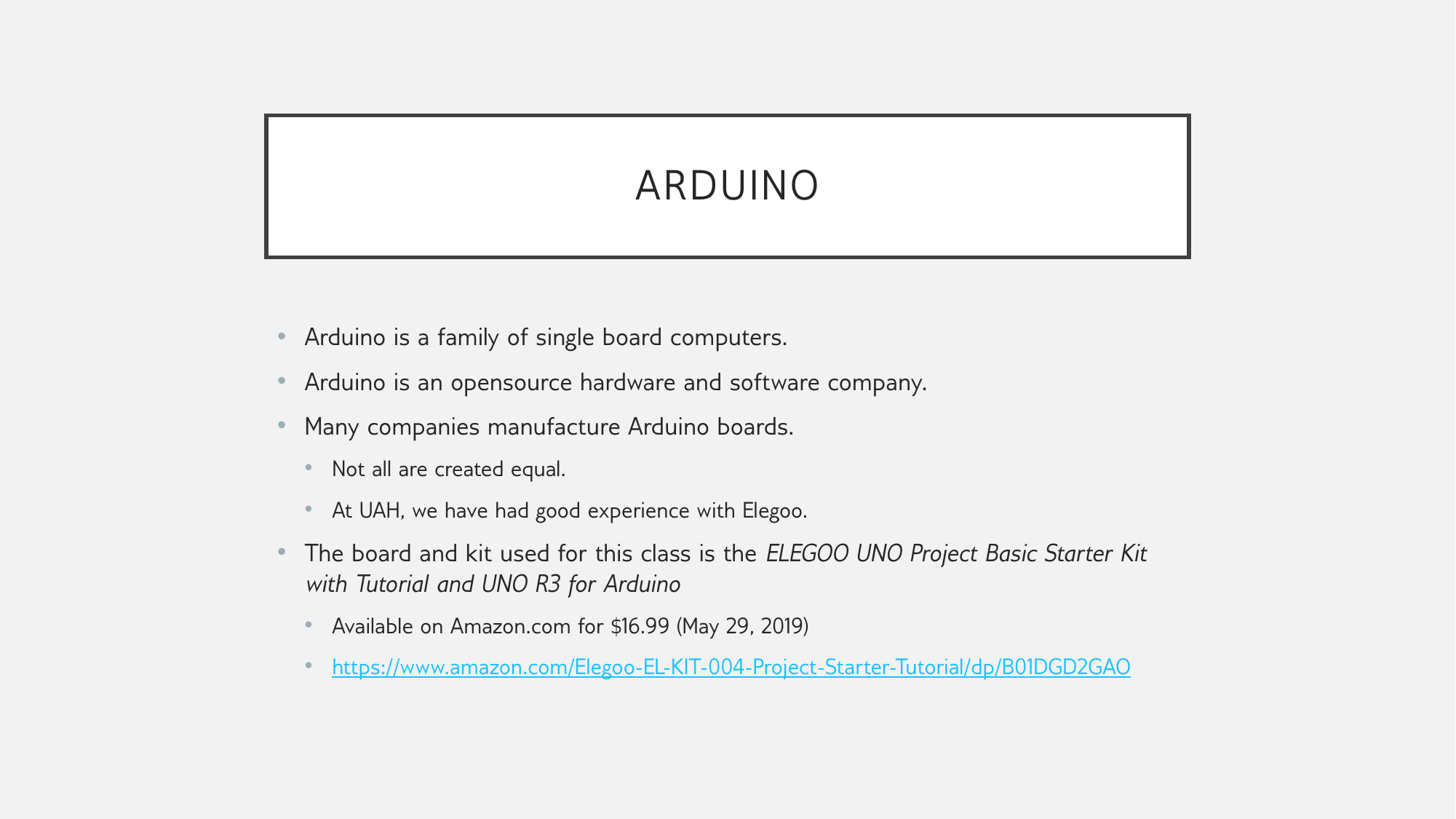

# Arduino
Arduino is a family of single board computers.
Arduino is an opensource hardware and software company.
Many companies manufacture Arduino boards.
Not all are created equal.
At UAH, we have had good experience with Elegoo.
The board and kit used for this class is the ELEGOO UNO Project Basic Starter Kit with Tutorial and UNO R3 for Arduino
Available on Amazon.com for $16.99 (May 29, 2019)
https://www.amazon.com/Elegoo-EL-KIT-004-Project-Starter-Tutorial/dp/B01DGD2GAO